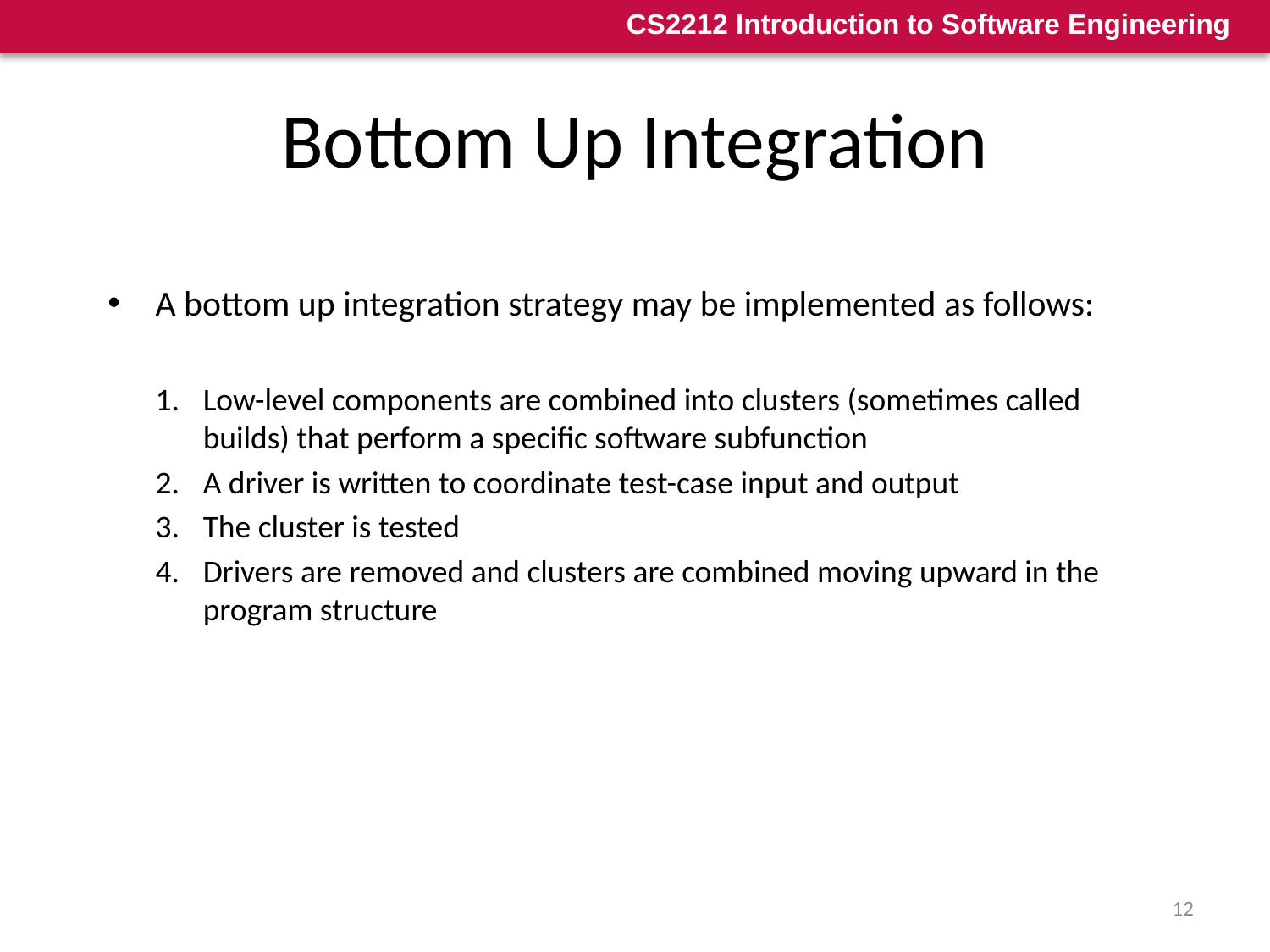

# Bottom Up Integration
A bottom up integration strategy may be implemented as follows:

Low-level components are combined into clusters (sometimes called builds) that perform a specific software subfunction
A driver is written to coordinate test-case input and output
The cluster is tested
Drivers are removed and clusters are combined moving upward in the program structure

12